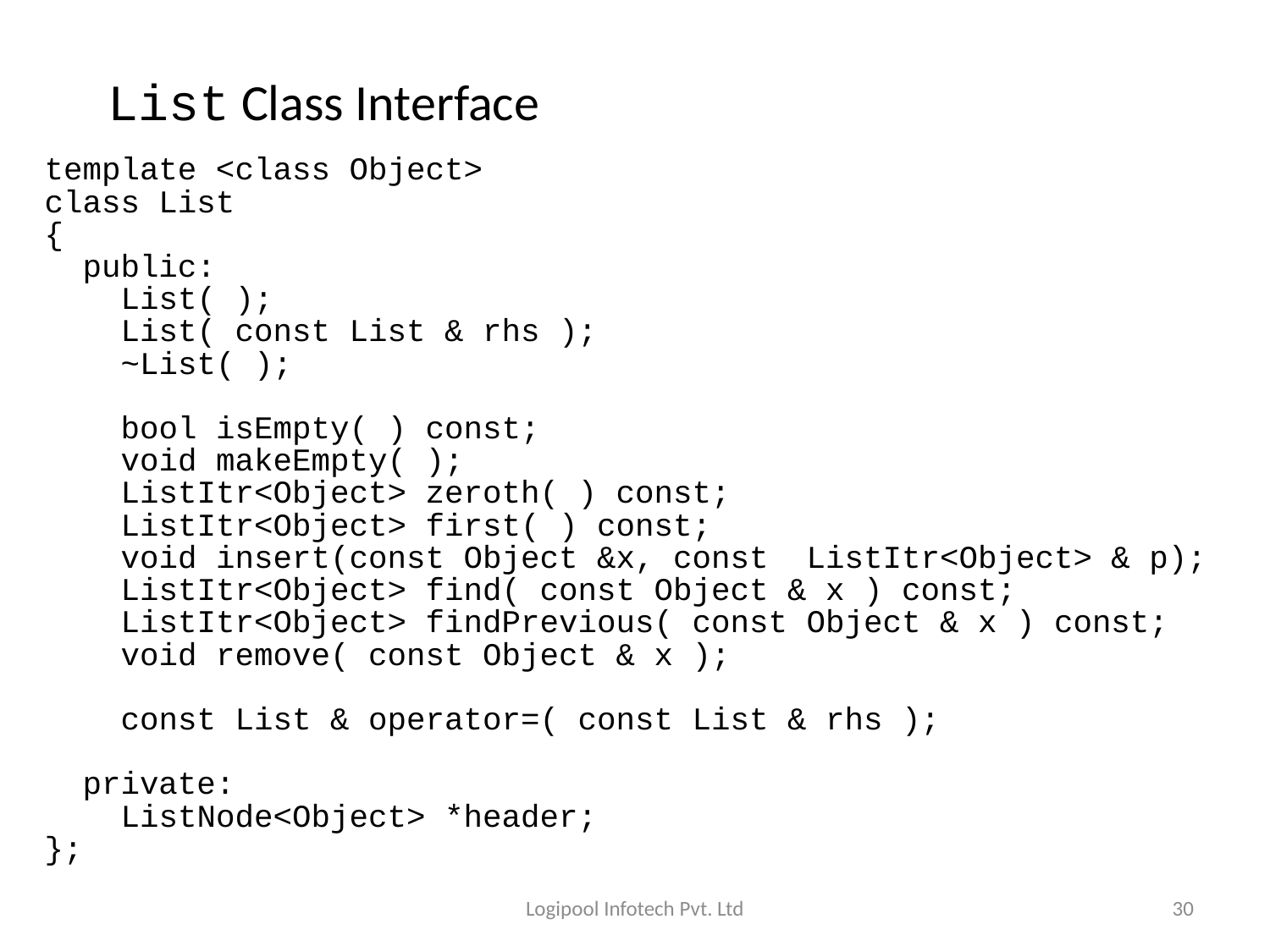

# List Class Interface
template <class Object>
class List
{
  public:
    List( );
    List( const List & rhs );
    ~List( );

    bool isEmpty( ) const;
    void makeEmpty( );
    ListItr<Object> zeroth( ) const;
    ListItr<Object> first( ) const;
    void insert(const Object &x, const  ListItr<Object> & p);
    ListItr<Object> find( const Object & x ) const;
    ListItr<Object> findPrevious( const Object & x ) const;
    void remove( const Object & x );

    const List & operator=( const List & rhs );

  private:
    ListNode<Object> *header;
};
Logipool Infotech Pvt. Ltd
30